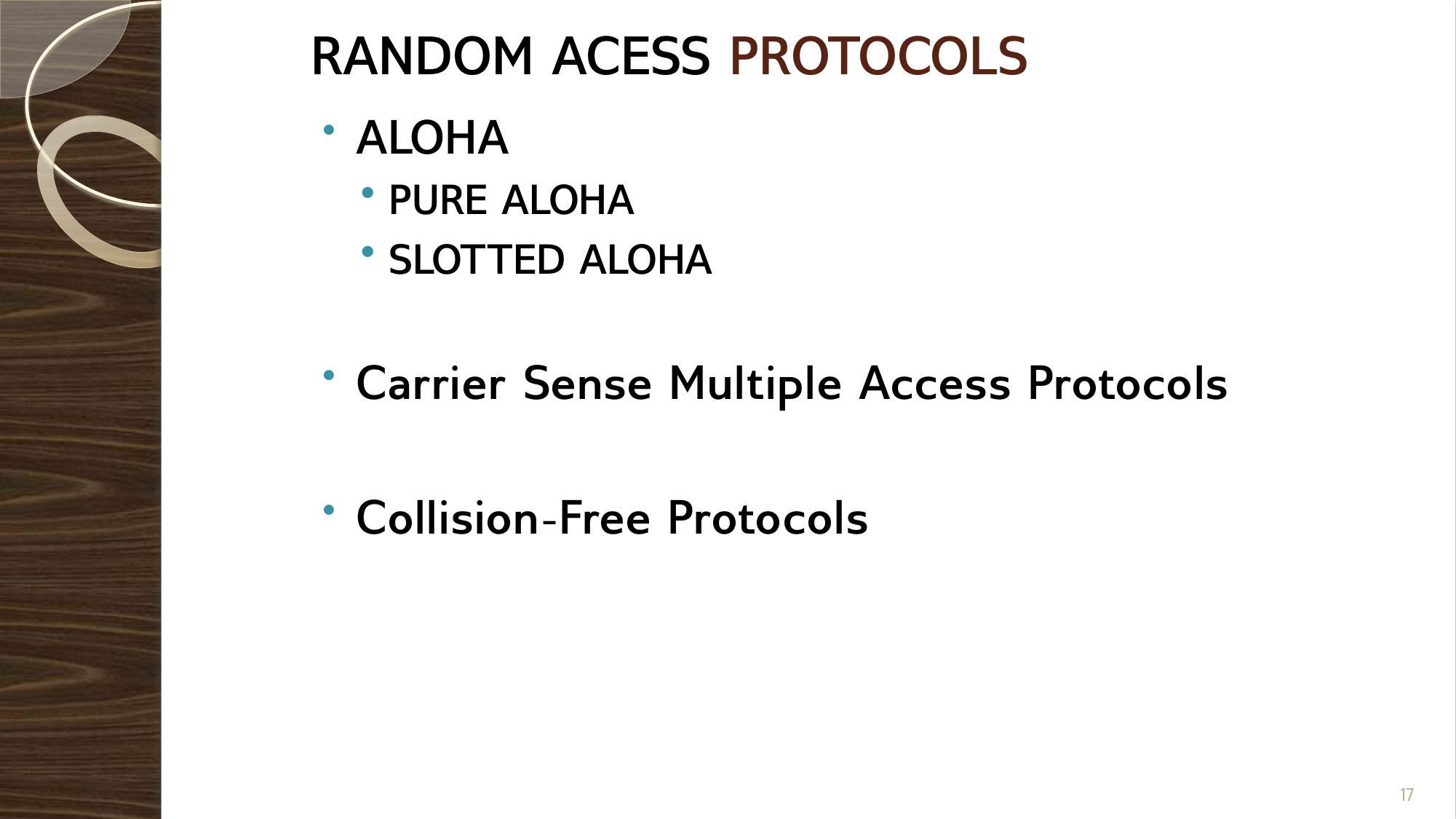

RANDOM ACESS PROTOCOLS
ALOHA
PURE ALOHA
SLOTTED ALOHA

Carrier Sense Multiple Access Protocols

Collision-Free Protocols

17